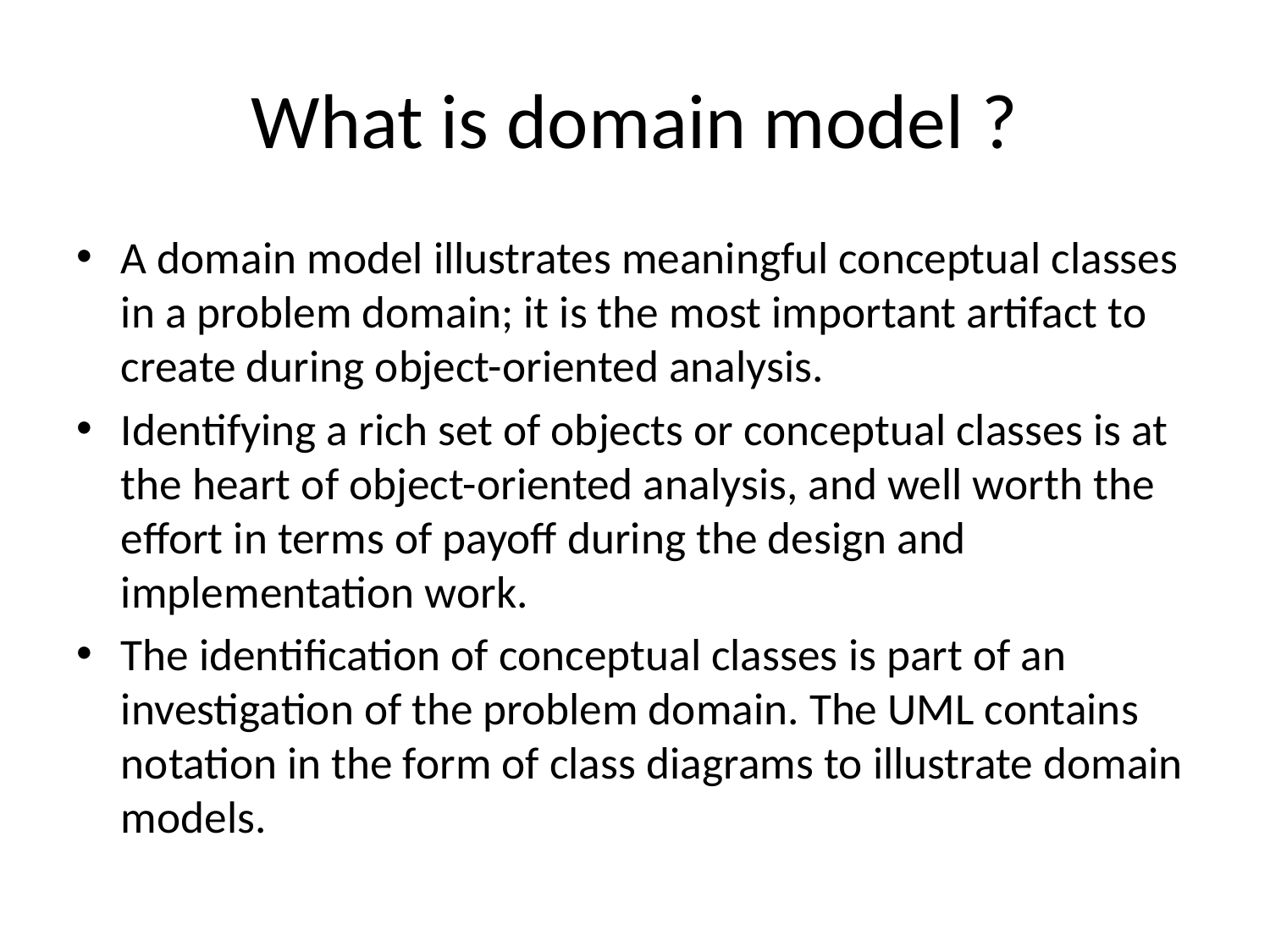

# What is domain model ?
A domain model illustrates meaningful conceptual classes in a problem domain; it is the most important artifact to create during object-oriented analysis.
Identifying a rich set of objects or conceptual classes is at the heart of object-oriented analysis, and well worth the effort in terms of payoff during the design and implementation work.
The identification of conceptual classes is part of an investigation of the problem domain. The UML contains notation in the form of class diagrams to illustrate domain models.